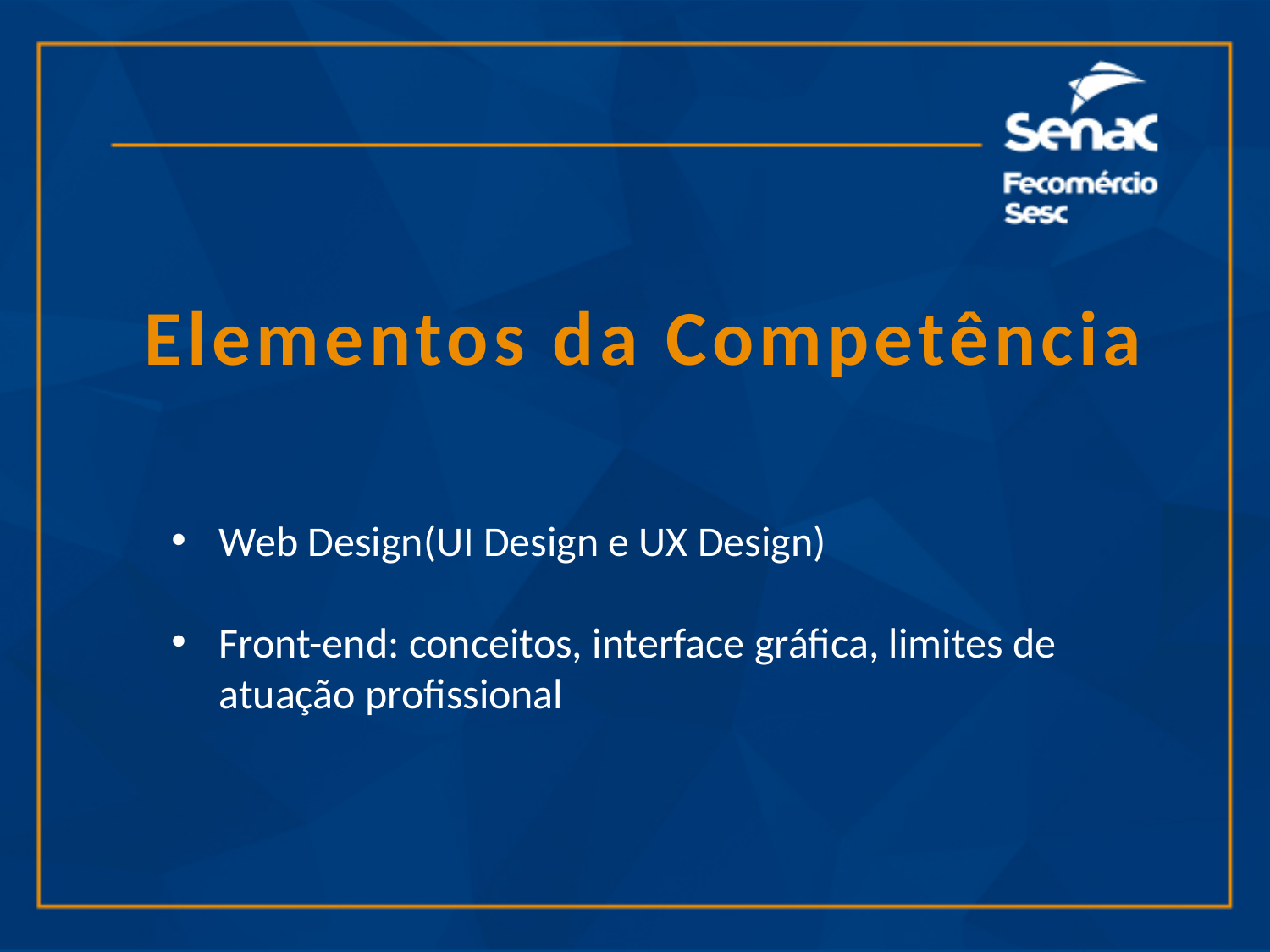

Elementos da Competência
Web Design(UI Design e UX Design)

Front-end: conceitos, interface gráfica, limites de atuação profissional